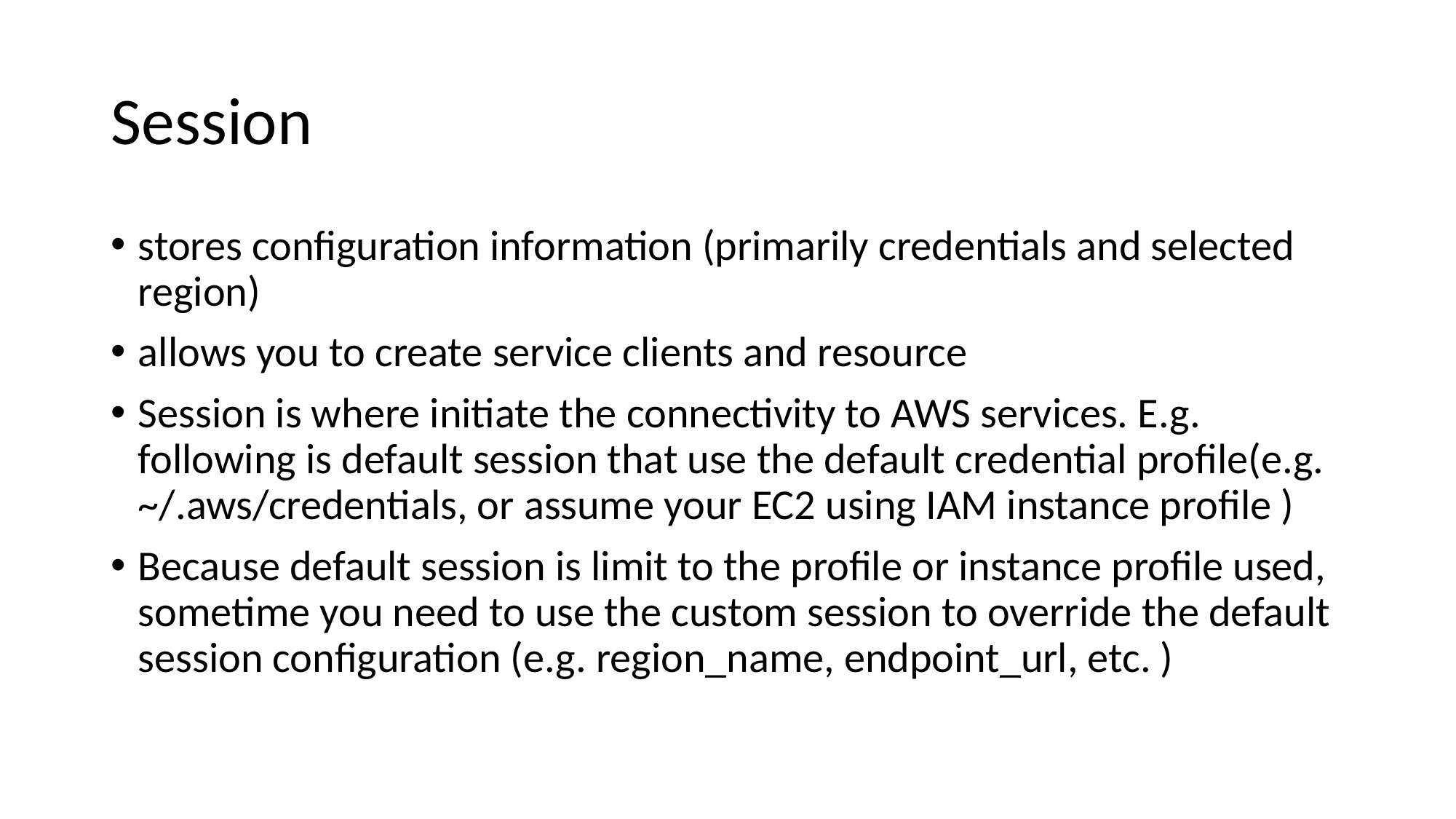

# Session
stores configuration information (primarily credentials and selected region)
allows you to create service clients and resource
Session is where initiate the connectivity to AWS services. E.g. following is default session that use the default credential profile(e.g. ~/.aws/credentials, or assume your EC2 using IAM instance profile )
Because default session is limit to the profile or instance profile used, sometime you need to use the custom session to override the default session configuration (e.g. region_name, endpoint_url, etc. )